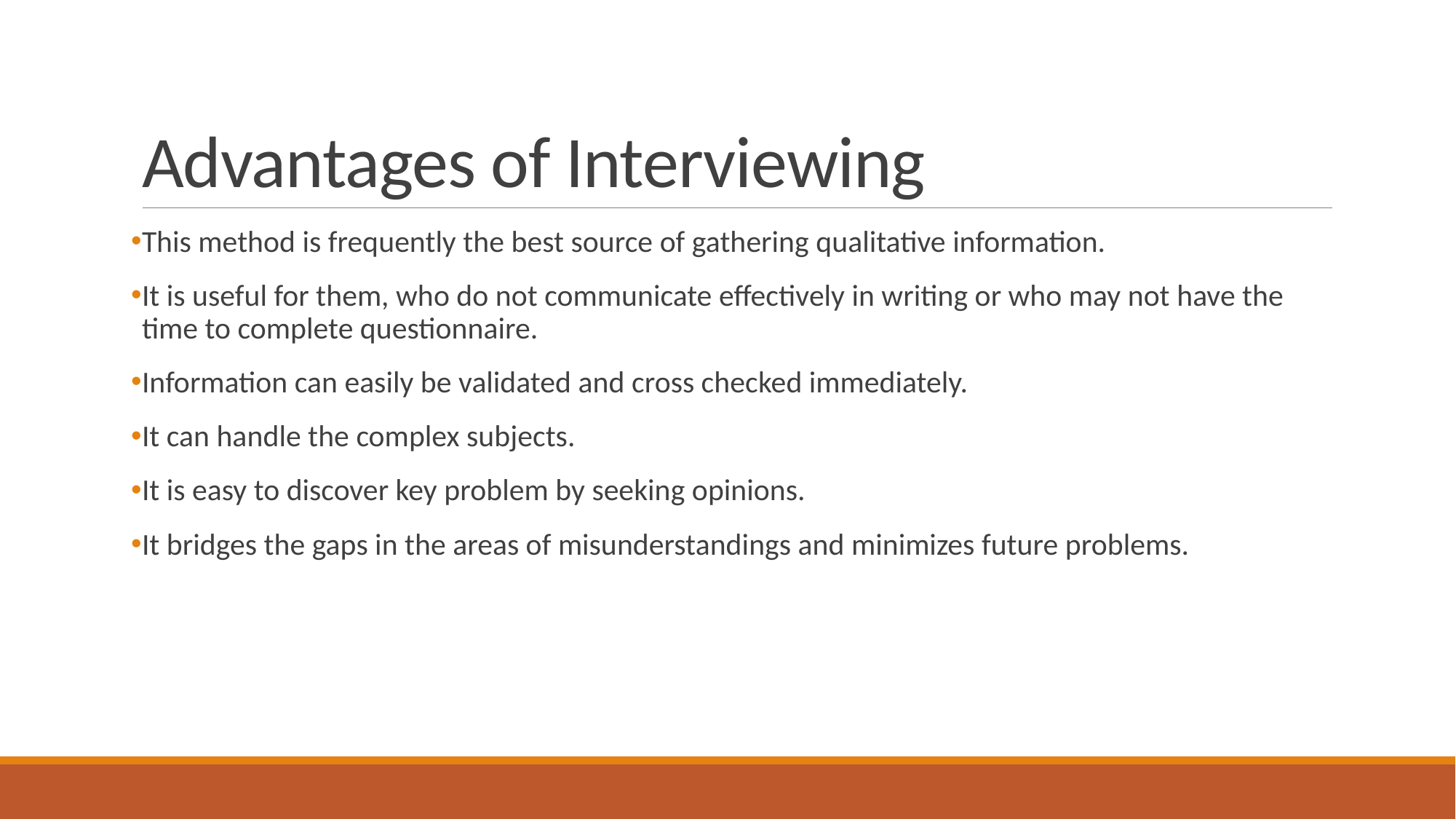

# Advantages of Interviewing
This method is frequently the best source of gathering qualitative information.
It is useful for them, who do not communicate effectively in writing or who may not have the time to complete questionnaire.
Information can easily be validated and cross checked immediately.
It can handle the complex subjects.
It is easy to discover key problem by seeking opinions.
It bridges the gaps in the areas of misunderstandings and minimizes future problems.